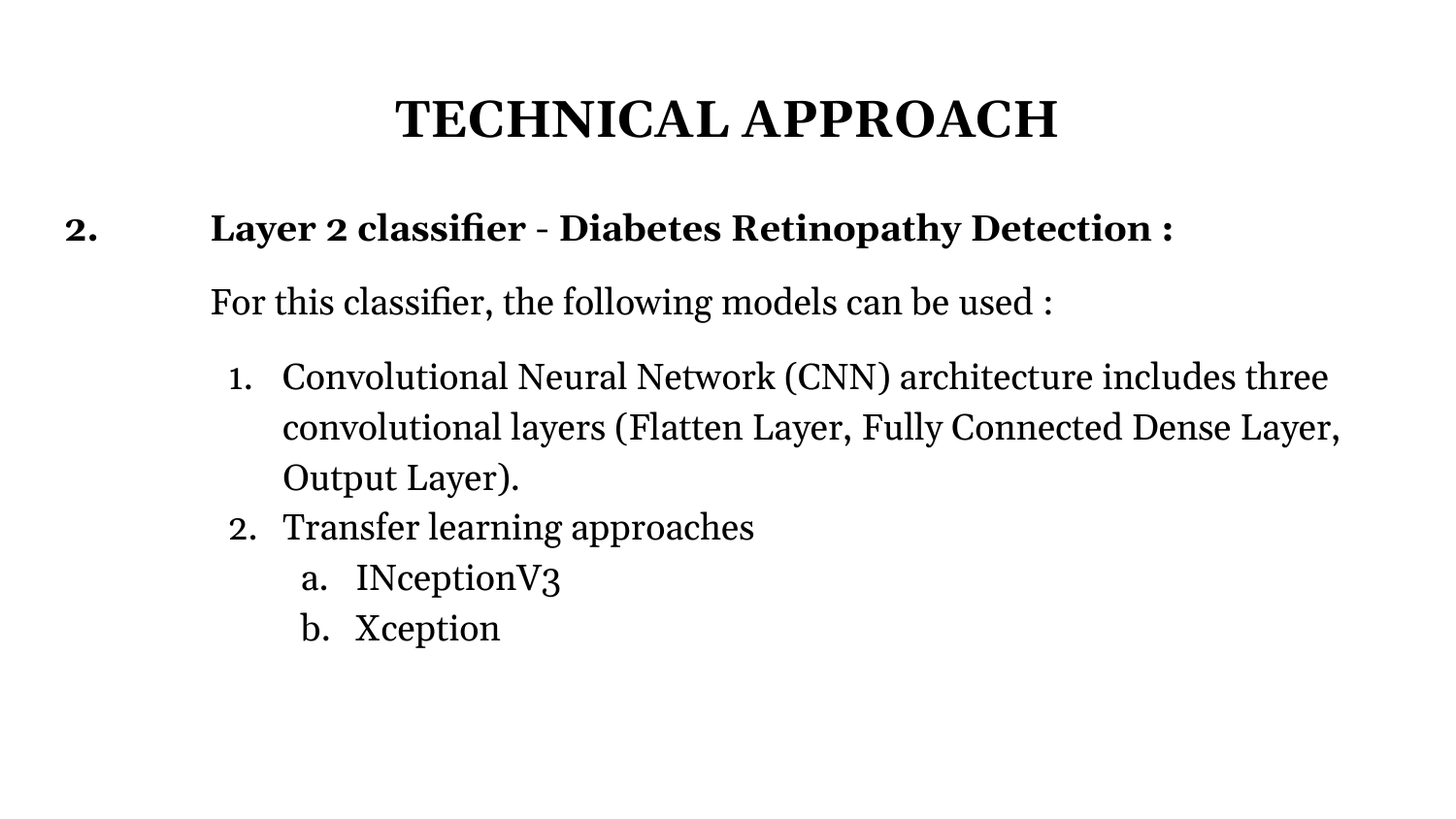

# TECHNICAL APPROACH
2.	Layer 2 classifier - Diabetes Retinopathy Detection :
	For this classifier, the following models can be used :
Convolutional Neural Network (CNN) architecture includes three convolutional layers (Flatten Layer, Fully Connected Dense Layer, Output Layer).
Transfer learning approaches
INceptionV3
Xception